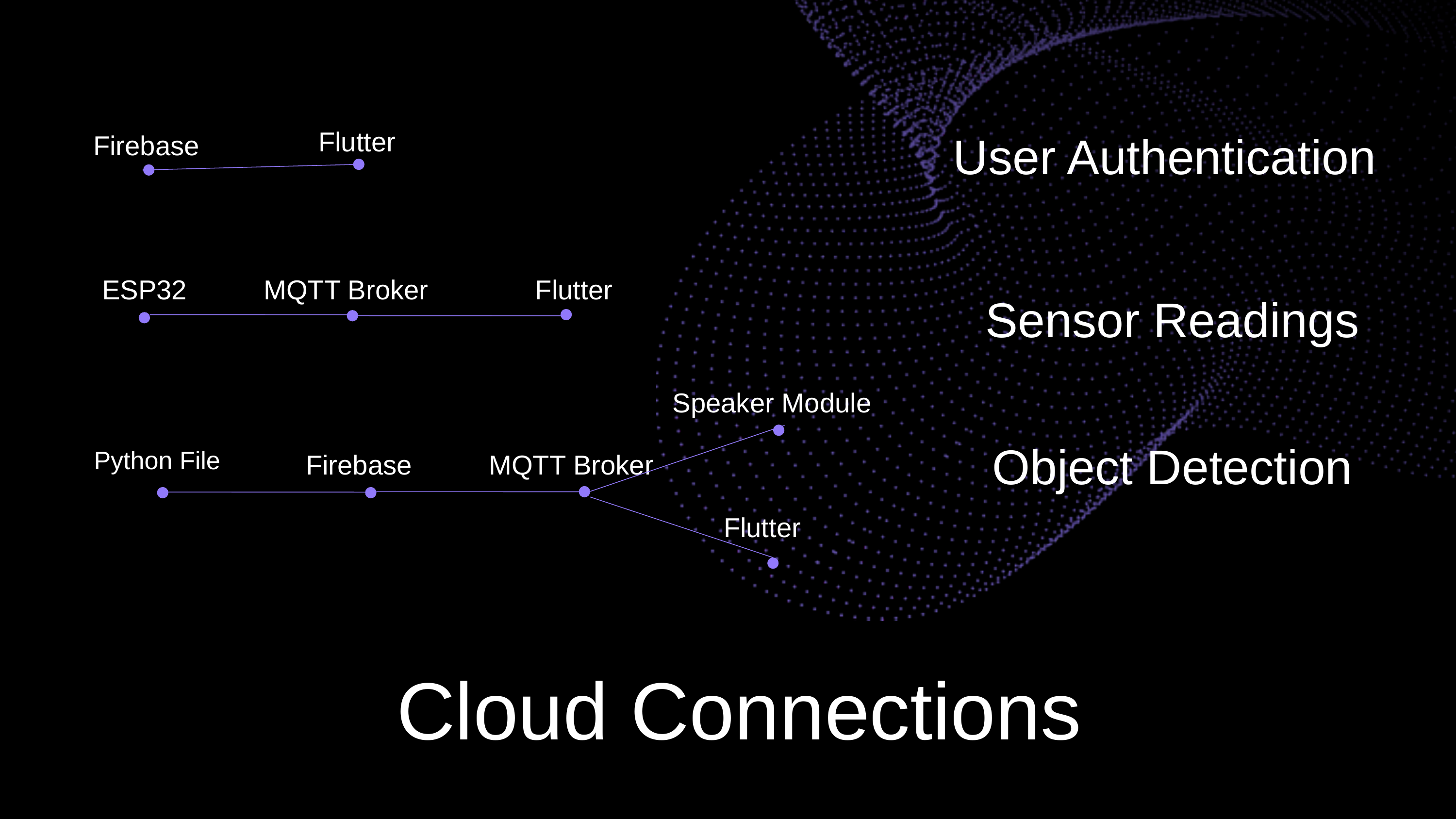

User Authentication
Flutter
Firebase

ESP32
MQTT Broker
Flutter
Sensor Readings

Speaker Module

Object Detection
Python File
Firebase
MQTT Broker

Flutter

Cloud Connections